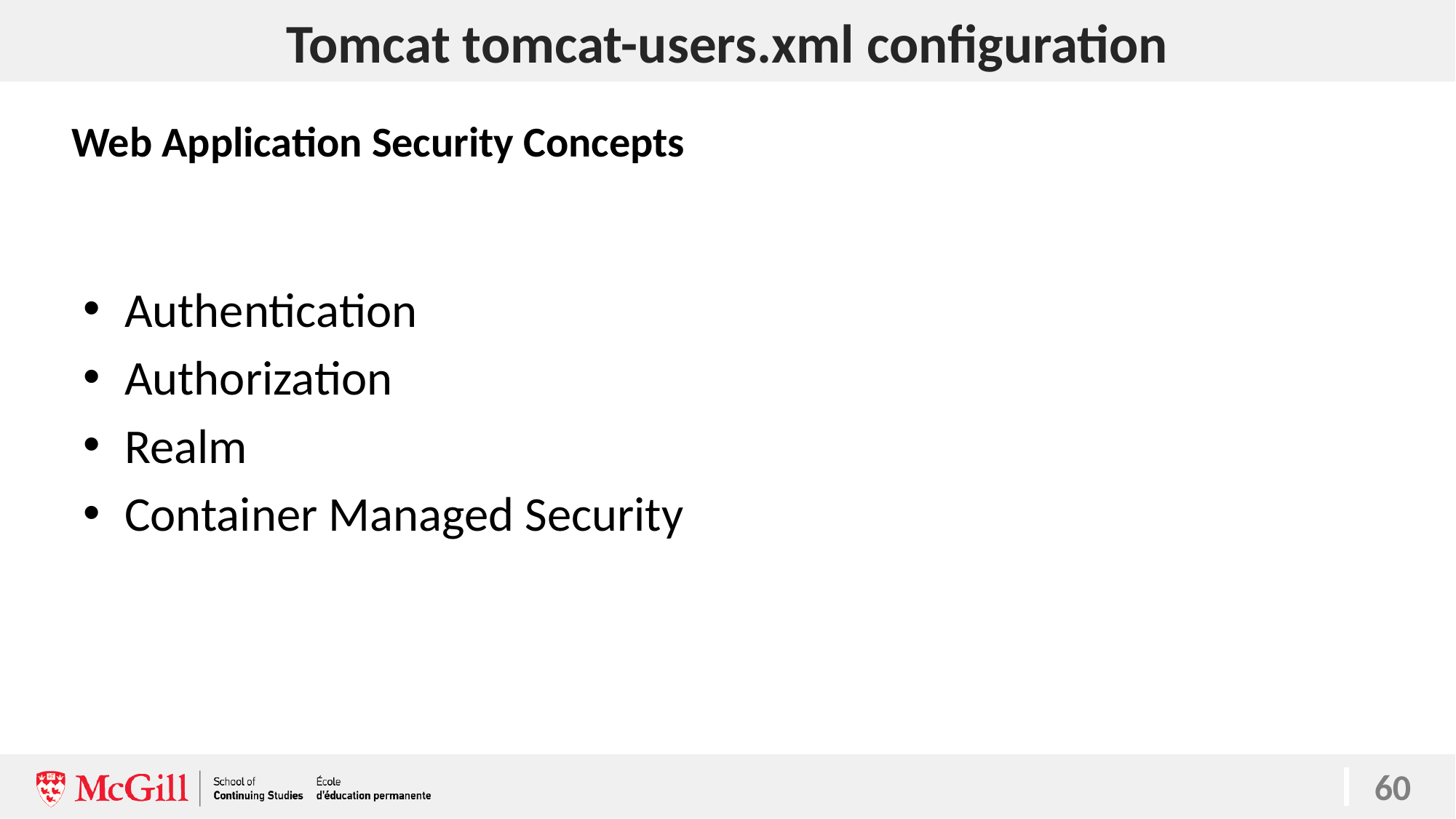

# Tomcat tomcat-users.xml configuration
Web Application Security Concepts
Authentication
Authorization
Realm
Container Managed Security